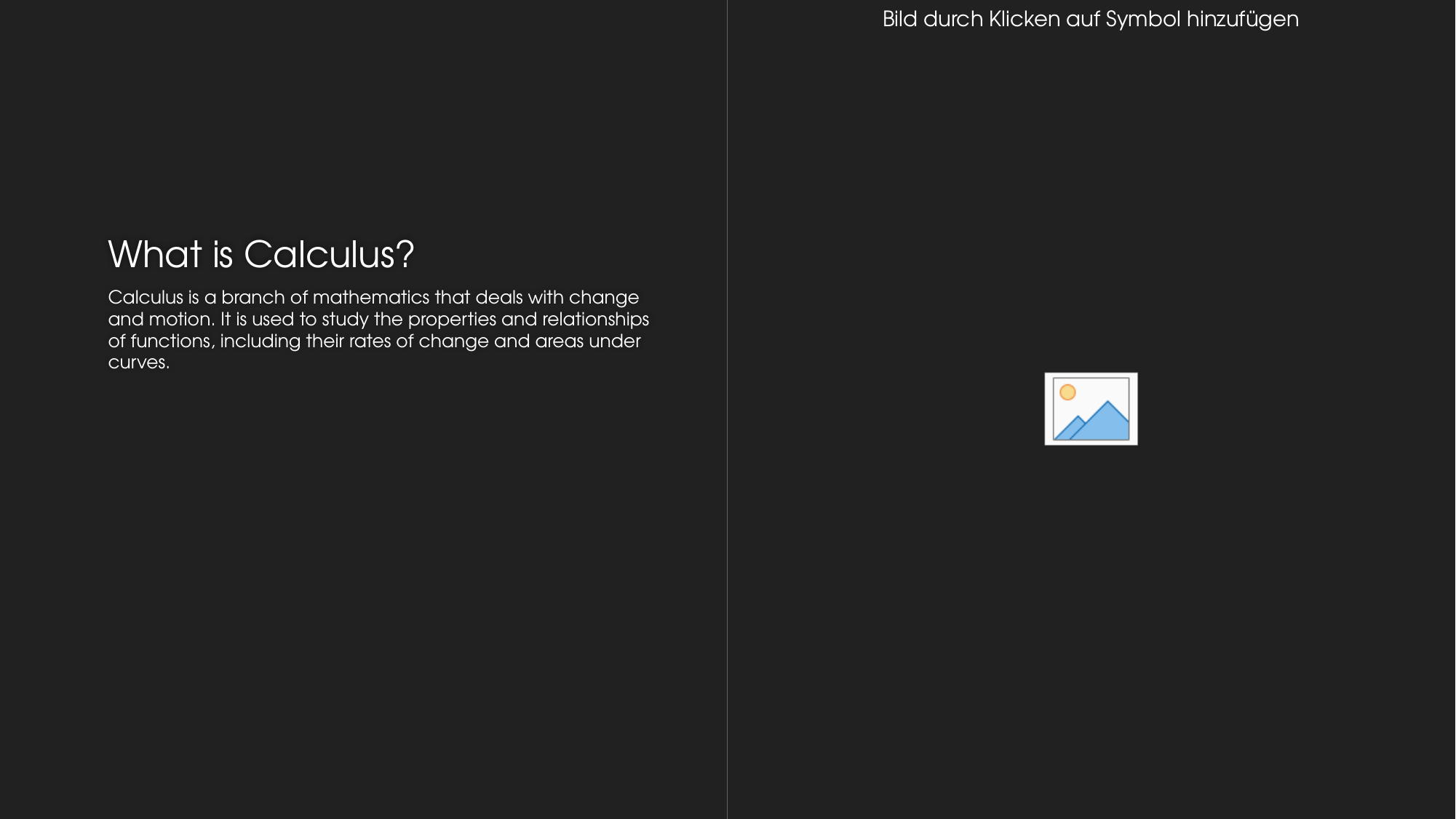

# What is Calculus?
Calculus is a branch of mathematics that deals with change and motion. It is used to study the properties and relationships of functions, including their rates of change and areas under curves.